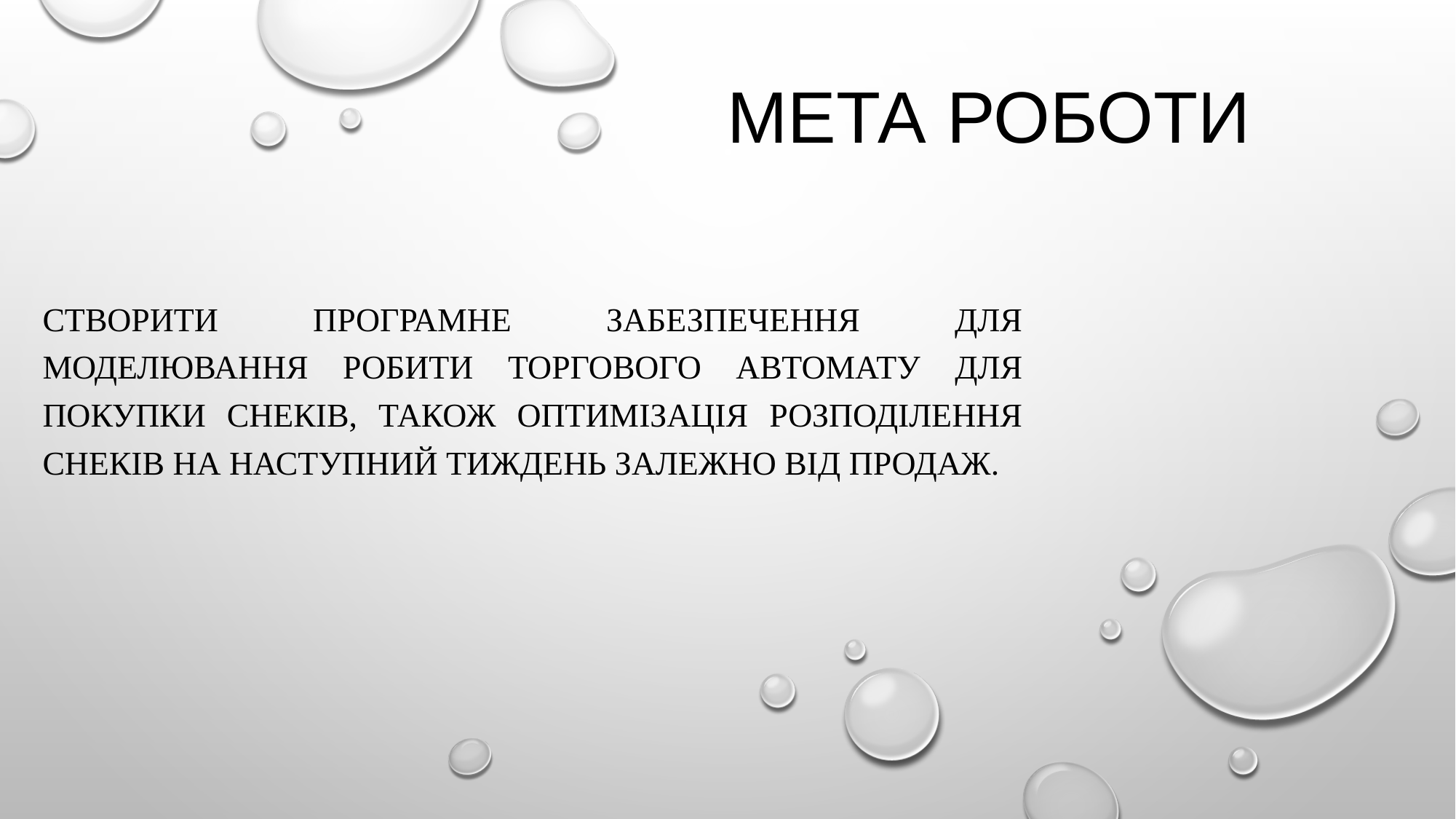

# Мета роботи
Створити програмне забезпечення для моделювання робити торгового автомату для покупки снеків, також оптимізація розподілення снеків на наступний тиждень залежно від продаж.